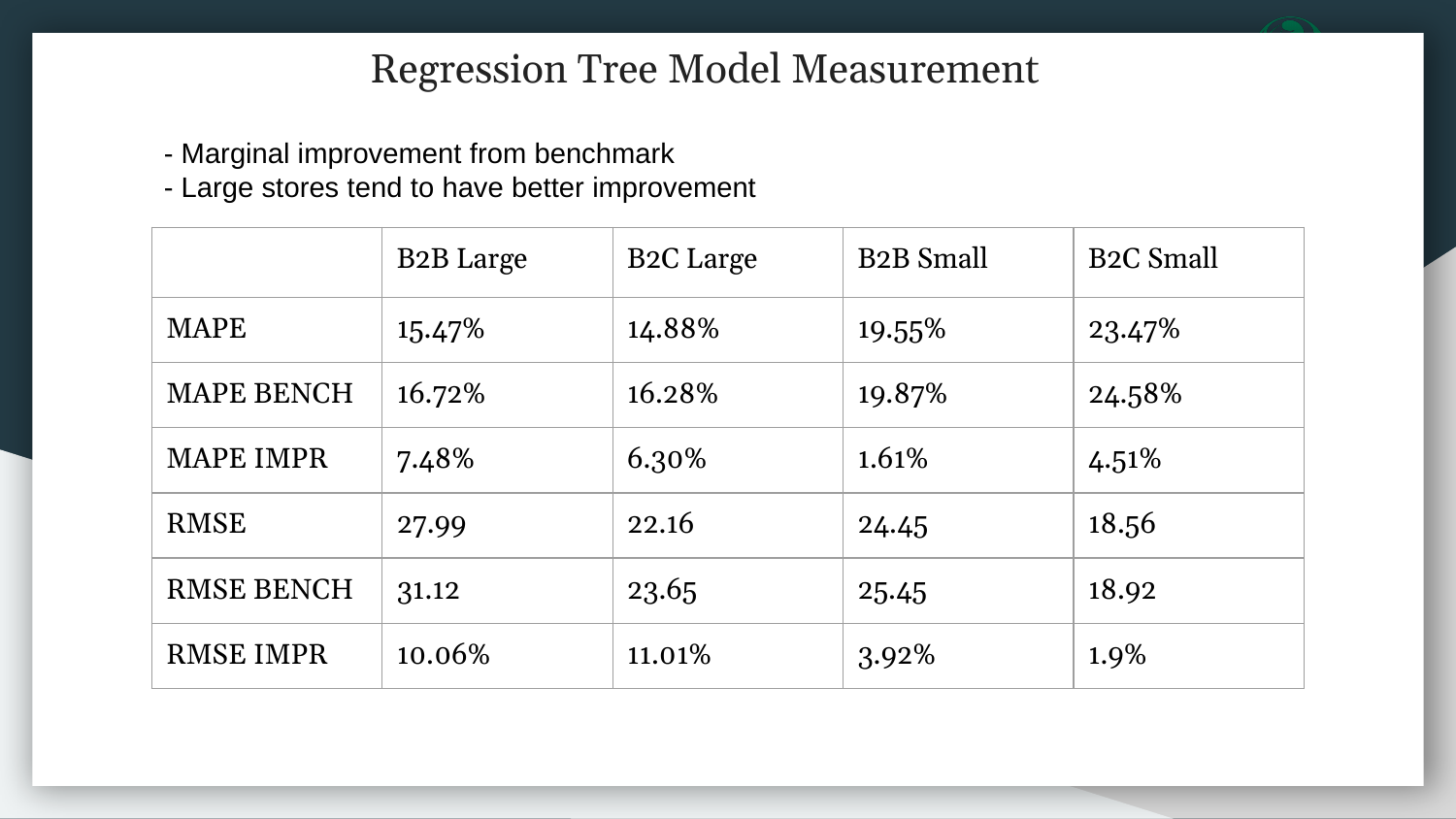

# Regression Tree Model Measurement
- Marginal improvement from benchmark
- Large stores tend to have better improvement
|  | B2B Large | B2C Large | B2B Small | B2C Small |
| --- | --- | --- | --- | --- |
| MAPE | 15.47% | 14.88% | 19.55% | 23.47% |
| MAPE BENCH | 16.72% | 16.28% | 19.87% | 24.58% |
| MAPE IMPR | 7.48% | 6.30% | 1.61% | 4.51% |
| RMSE | 27.99 | 22.16 | 24.45 | 18.56 |
| RMSE BENCH | 31.12 | 23.65 | 25.45 | 18.92 |
| RMSE IMPR | 10.06% | 11.01% | 3.92% | 1.9% |